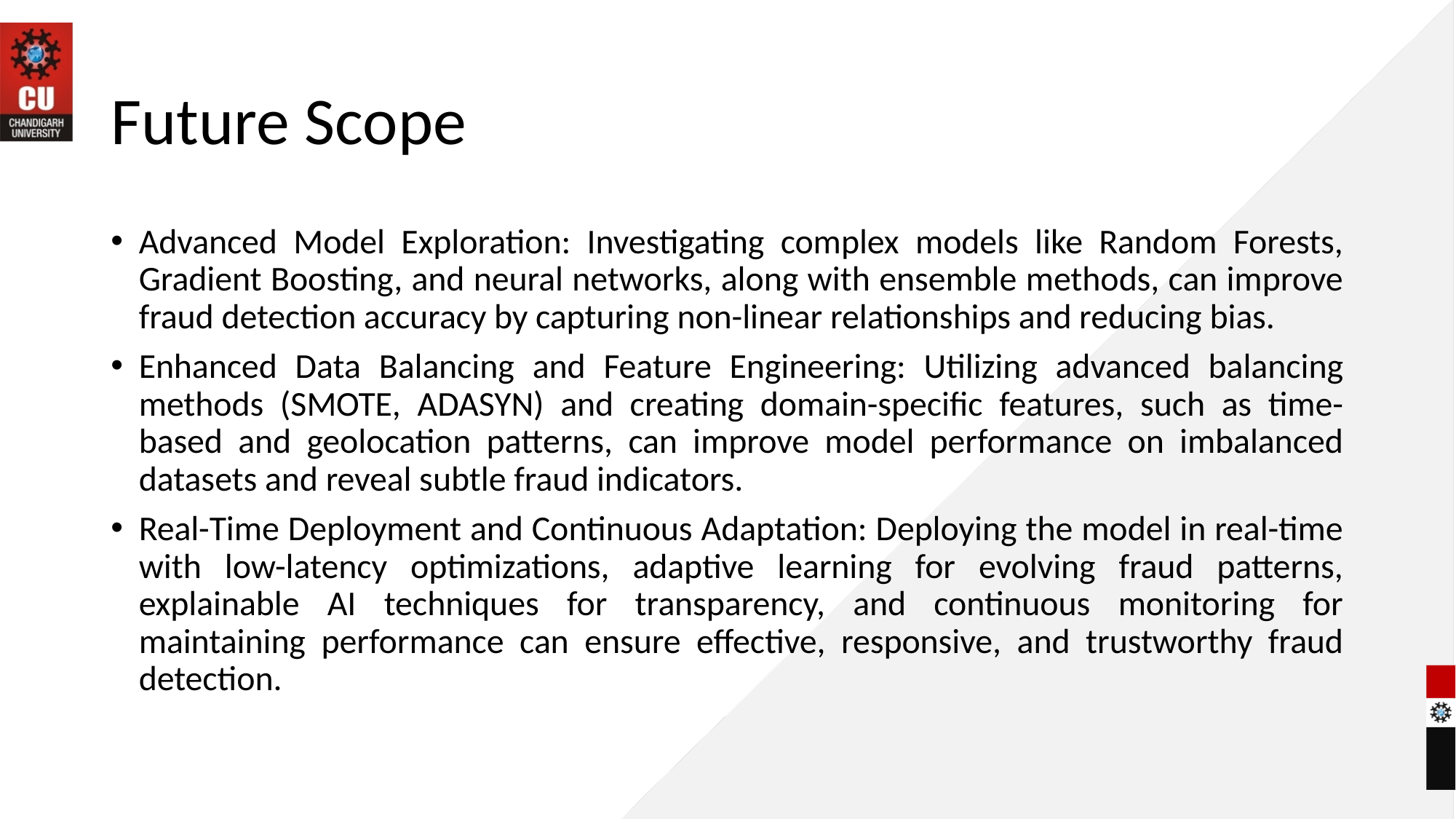

# Future Scope
Advanced Model Exploration: Investigating complex models like Random Forests, Gradient Boosting, and neural networks, along with ensemble methods, can improve fraud detection accuracy by capturing non-linear relationships and reducing bias.
Enhanced Data Balancing and Feature Engineering: Utilizing advanced balancing methods (SMOTE, ADASYN) and creating domain-specific features, such as time-based and geolocation patterns, can improve model performance on imbalanced datasets and reveal subtle fraud indicators.
Real-Time Deployment and Continuous Adaptation: Deploying the model in real-time with low-latency optimizations, adaptive learning for evolving fraud patterns, explainable AI techniques for transparency, and continuous monitoring for maintaining performance can ensure effective, responsive, and trustworthy fraud detection.
10